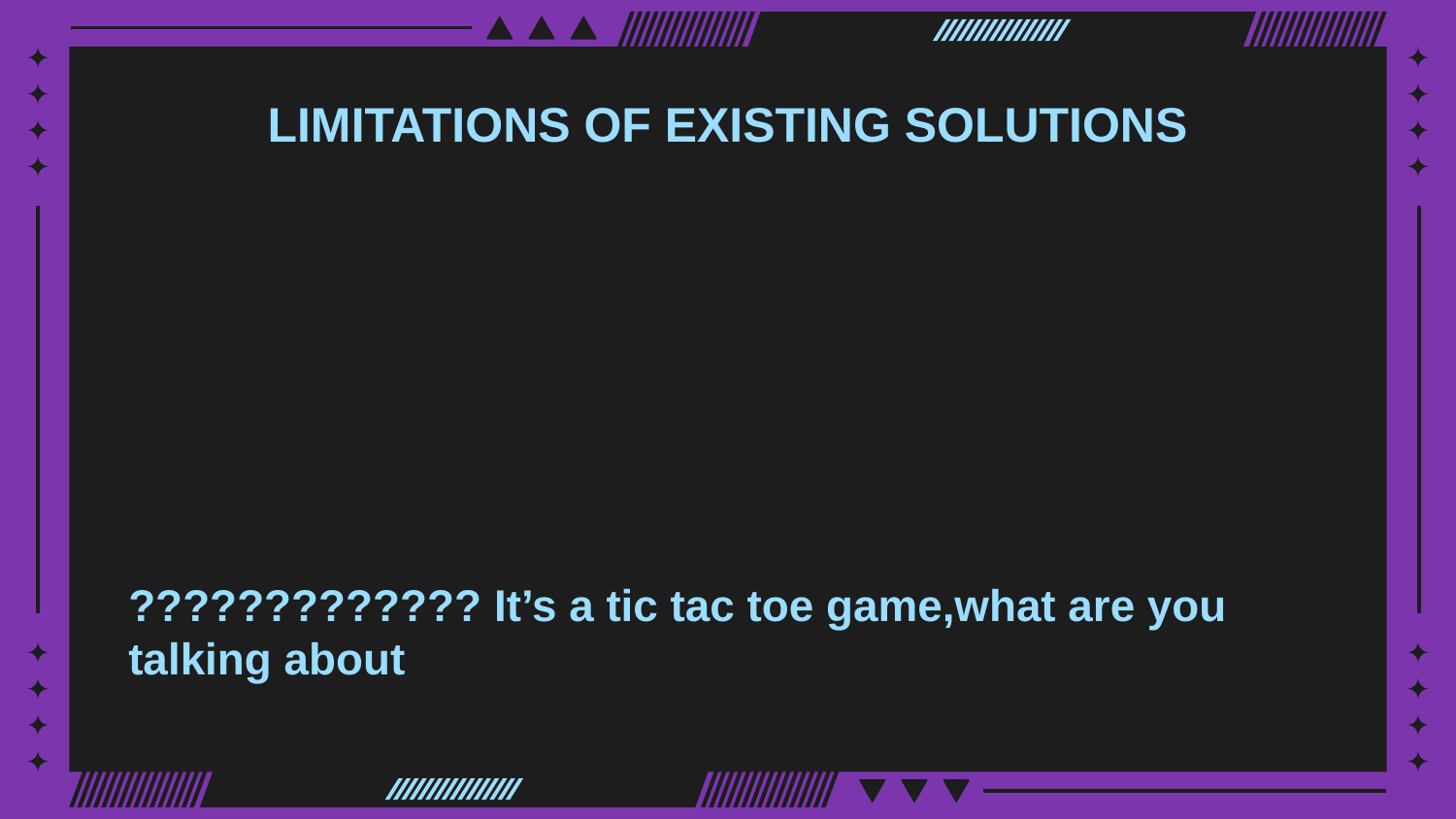

# LIMITATIONS OF EXISTING SOLUTIONS

????????????? It’s a tic tac toe game,what are you talking about